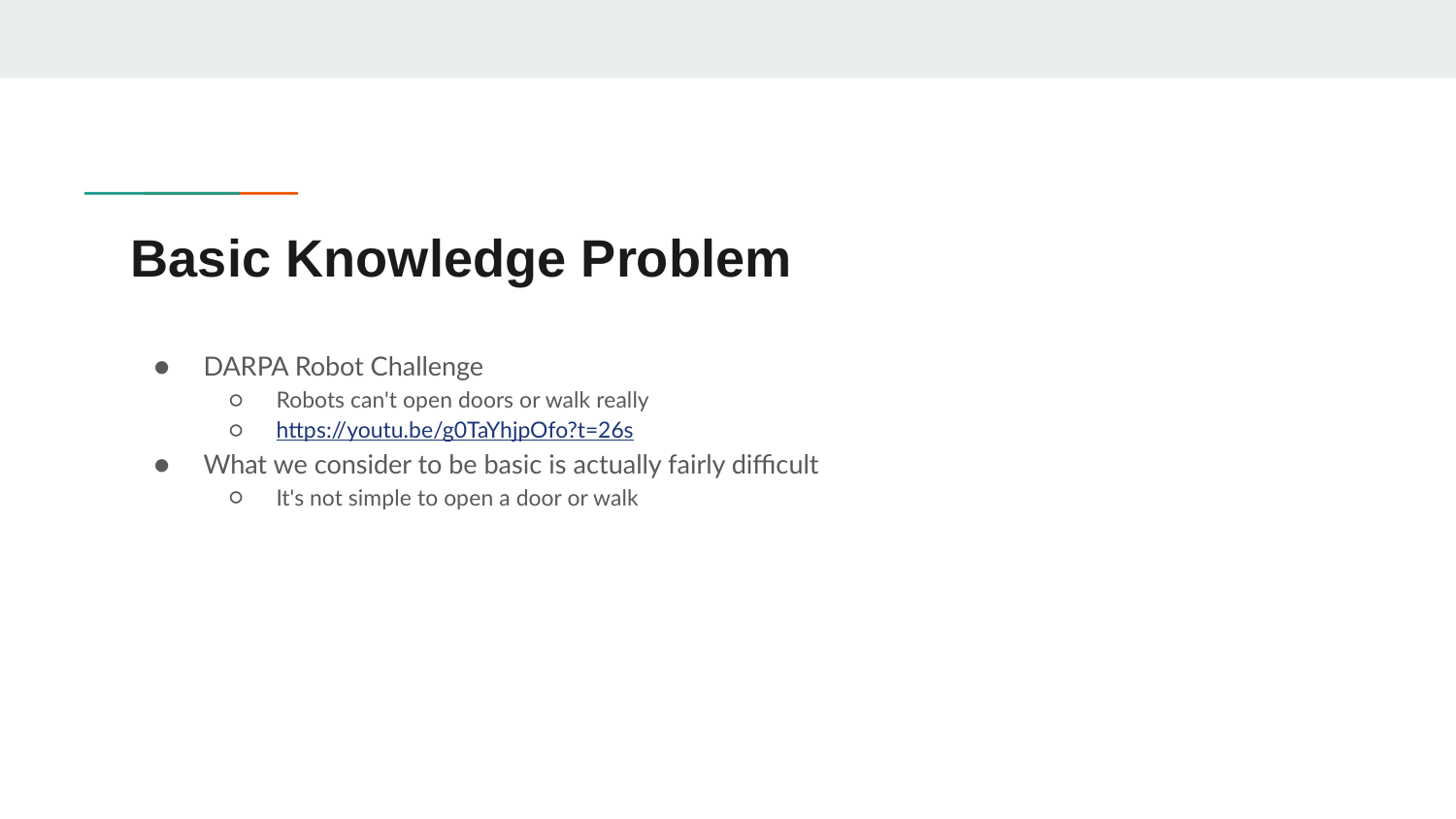

# Basic Knowledge Problem
DARPA Robot Challenge
Robots can't open doors or walk really
https://youtu.be/g0TaYhjpOfo?t=26s
What we consider to be basic is actually fairly difficult
It's not simple to open a door or walk